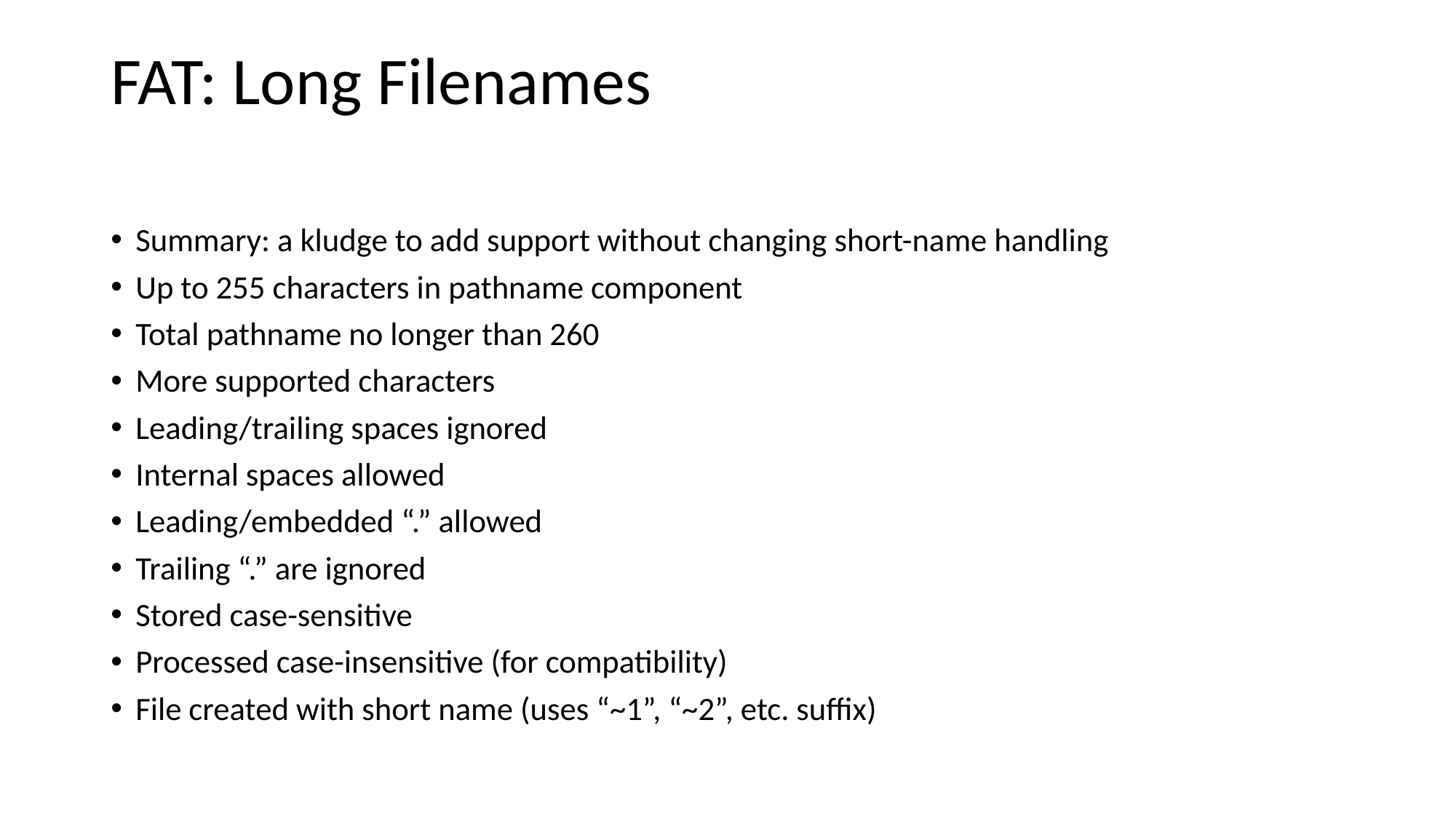

# FAT: Long Filenames
Summary: a kludge to add support without changing short-name handling
Up to 255 characters in pathname component
Total pathname no longer than 260
More supported characters
Leading/trailing spaces ignored
Internal spaces allowed
Leading/embedded “.” allowed
Trailing “.” are ignored
Stored case-sensitive
Processed case-insensitive (for compatibility)
File created with short name (uses “~1”, “~2”, etc. suffix)